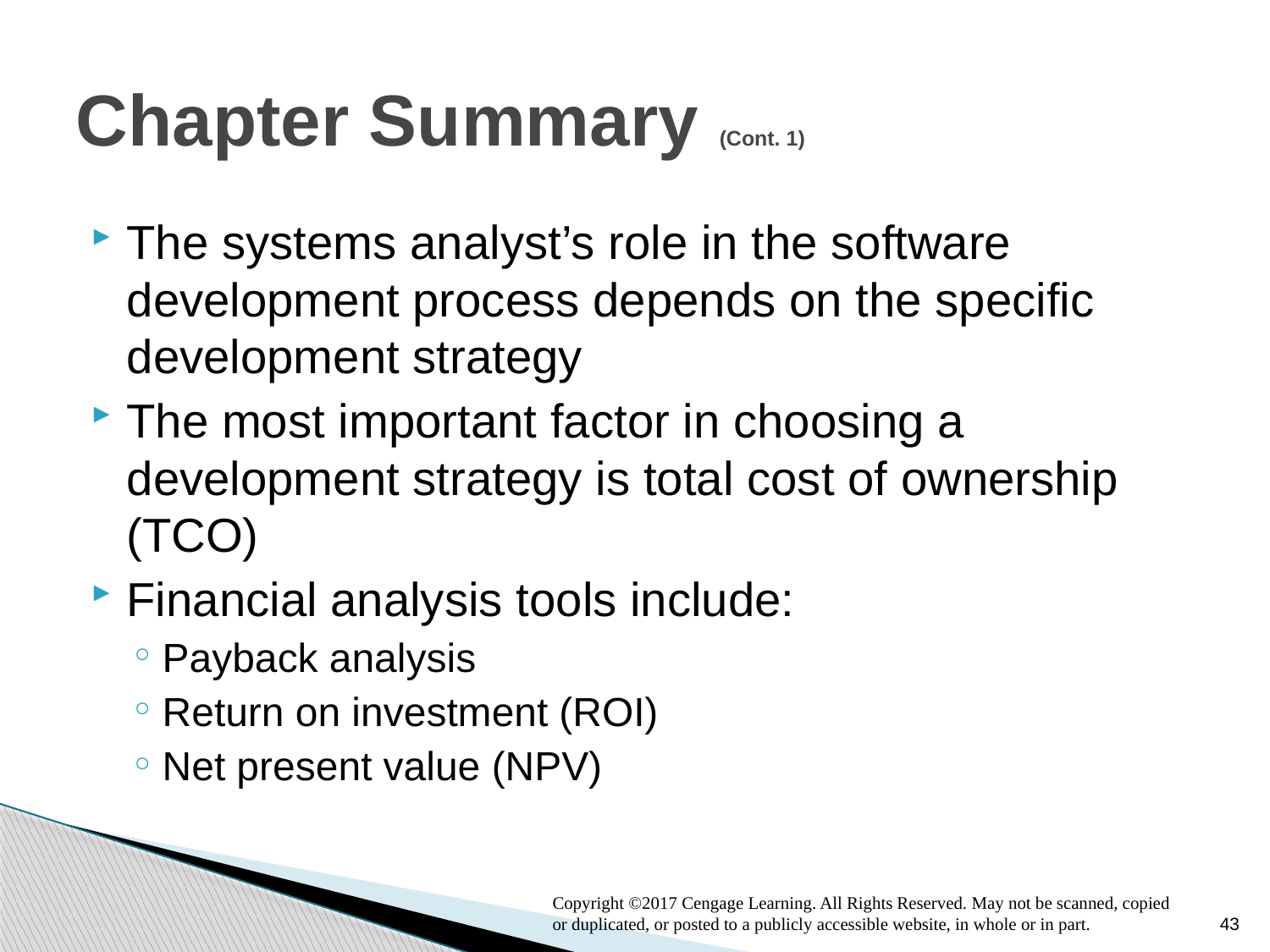

# Chapter Summary (Cont. 1)
The systems analyst’s role in the software development process depends on the specific development strategy
The most important factor in choosing a development strategy is total cost of ownership (TCO)
Financial analysis tools include:
Payback analysis
Return on investment (ROI)
Net present value (NPV)

Copyright ©2017 Cengage Learning. All Rights Reserved. May not be scanned, copied or duplicated, or posted to a publicly accessible website, in whole or in part.
43